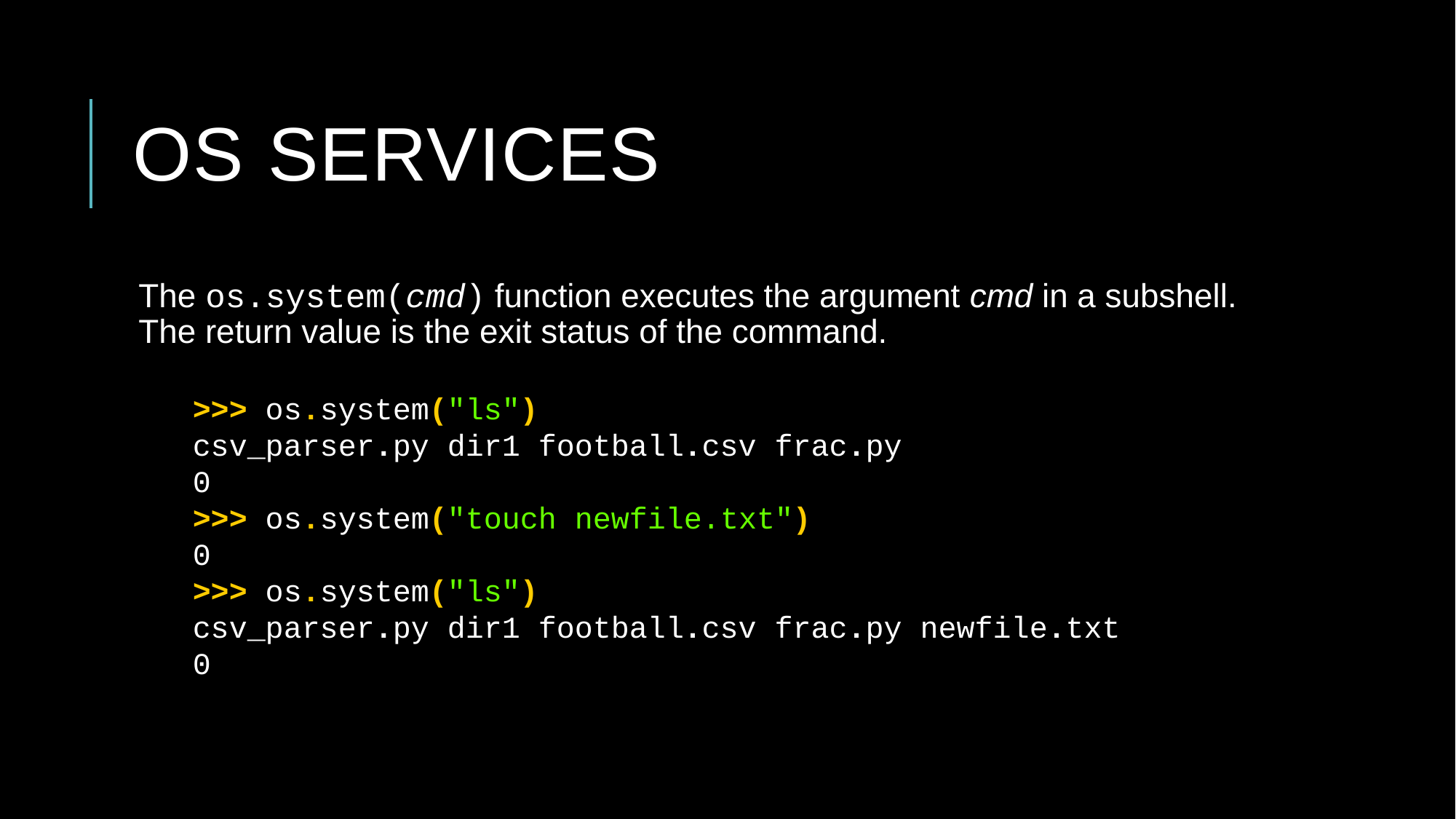

# Os services
The os.system(cmd) function executes the argument cmd in a subshell. The return value is the exit status of the command.
>>> os.system("ls")
csv_parser.py dir1 football.csv frac.py
0
>>> os.system("touch newfile.txt")
0
>>> os.system("ls")
csv_parser.py dir1 football.csv frac.py newfile.txt
0